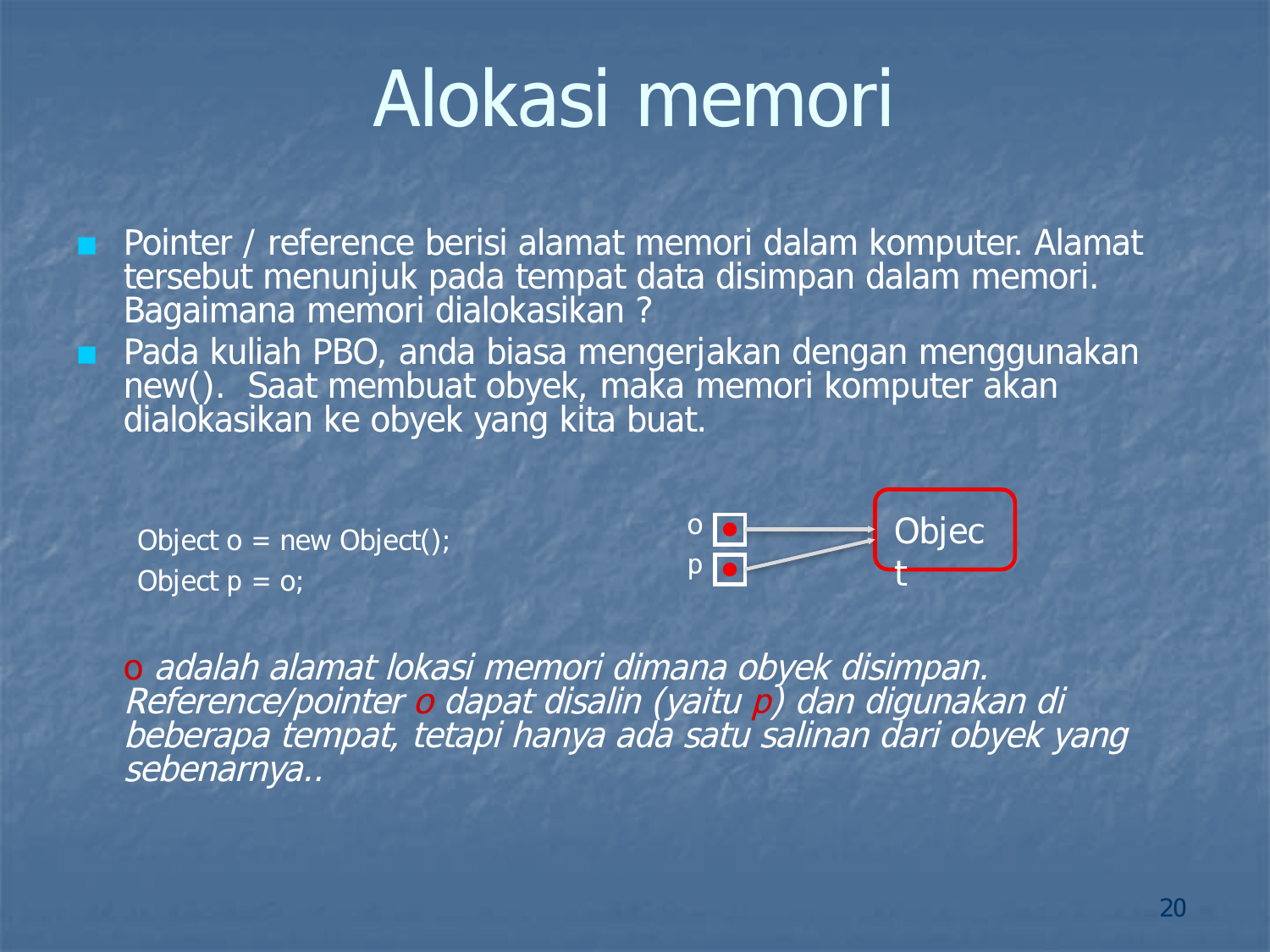

Alokasi memori
Pointer / reference berisi alamat memori dalam komputer. Alamat tersebut menunjuk pada tempat data disimpan dalam memori.  Bagaimana memori dialokasikan ?
Pada kuliah PBO, anda biasa mengerjakan dengan menggunakan new().  Saat membuat obyek, maka memori komputer akan dialokasikan ke obyek yang kita buat.

	o adalah alamat lokasi memori dimana obyek disimpan.  Reference/pointer o dapat disalin (yaitu p) dan digunakan di beberapa tempat, tetapi hanya ada satu salinan dari obyek yang sebenarnya..

Object

o
Object o = new Object();
p

Object p = o;
20